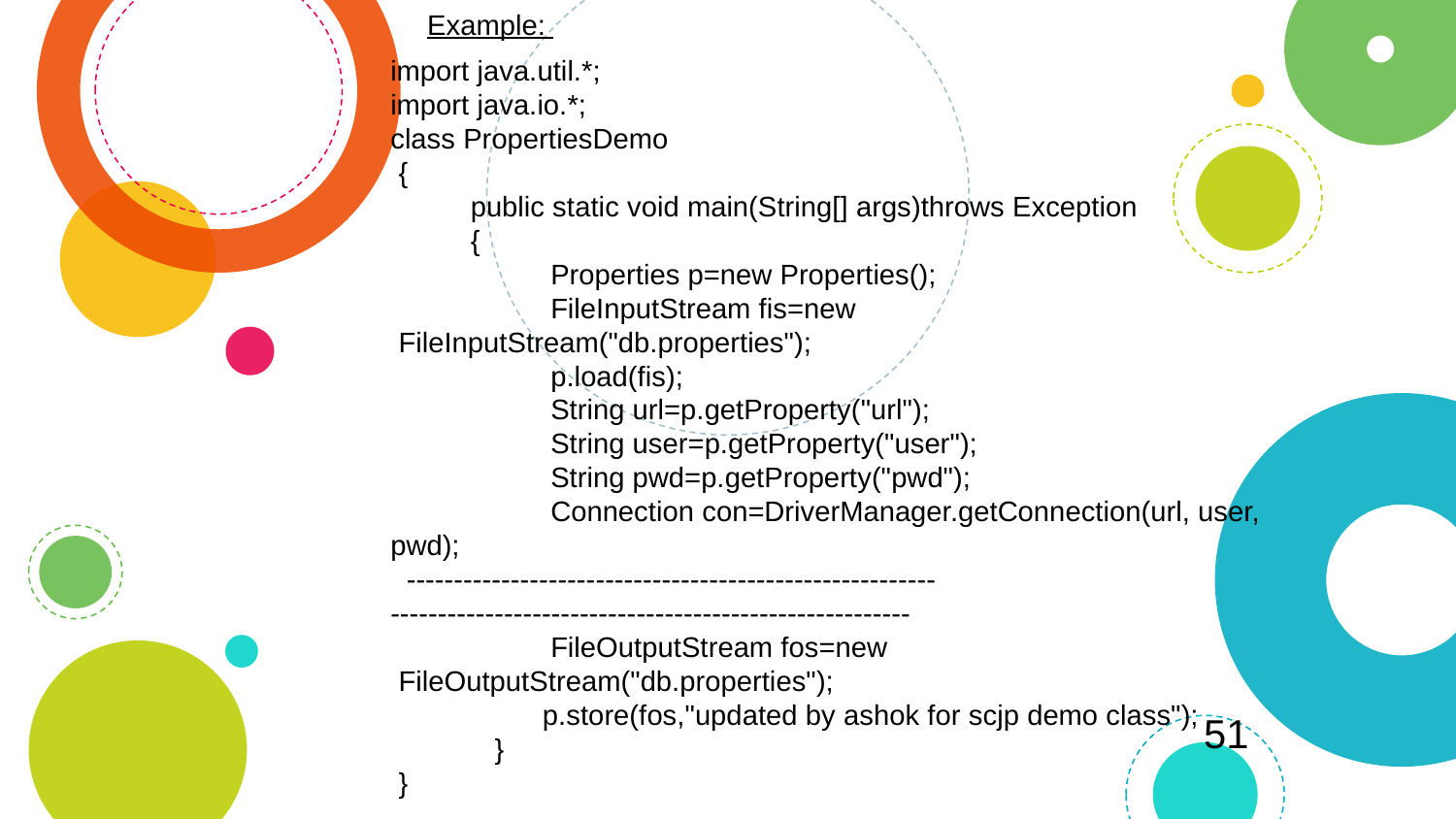

Example:
import java.util.*;
import java.io.*;
class PropertiesDemo
 {
          public static void main(String[] args)throws Exception
          {
                    Properties p=new Properties();
                    FileInputStream fis=new
 FileInputStream("db.properties");
                    p.load(fis);
                    String url=p.getProperty("url");
                    String user=p.getProperty("user");
                    String pwd=p.getProperty("pwd");
                    Connection con=DriverManager.getConnection(url, user, pwd);
  --------------------------------------------------------   -------------------------------------------------------
                    FileOutputStream fos=new
 FileOutputStream("db.properties");
                   p.store(fos,"updated by ashok for scjp demo class");
             }
 }

51